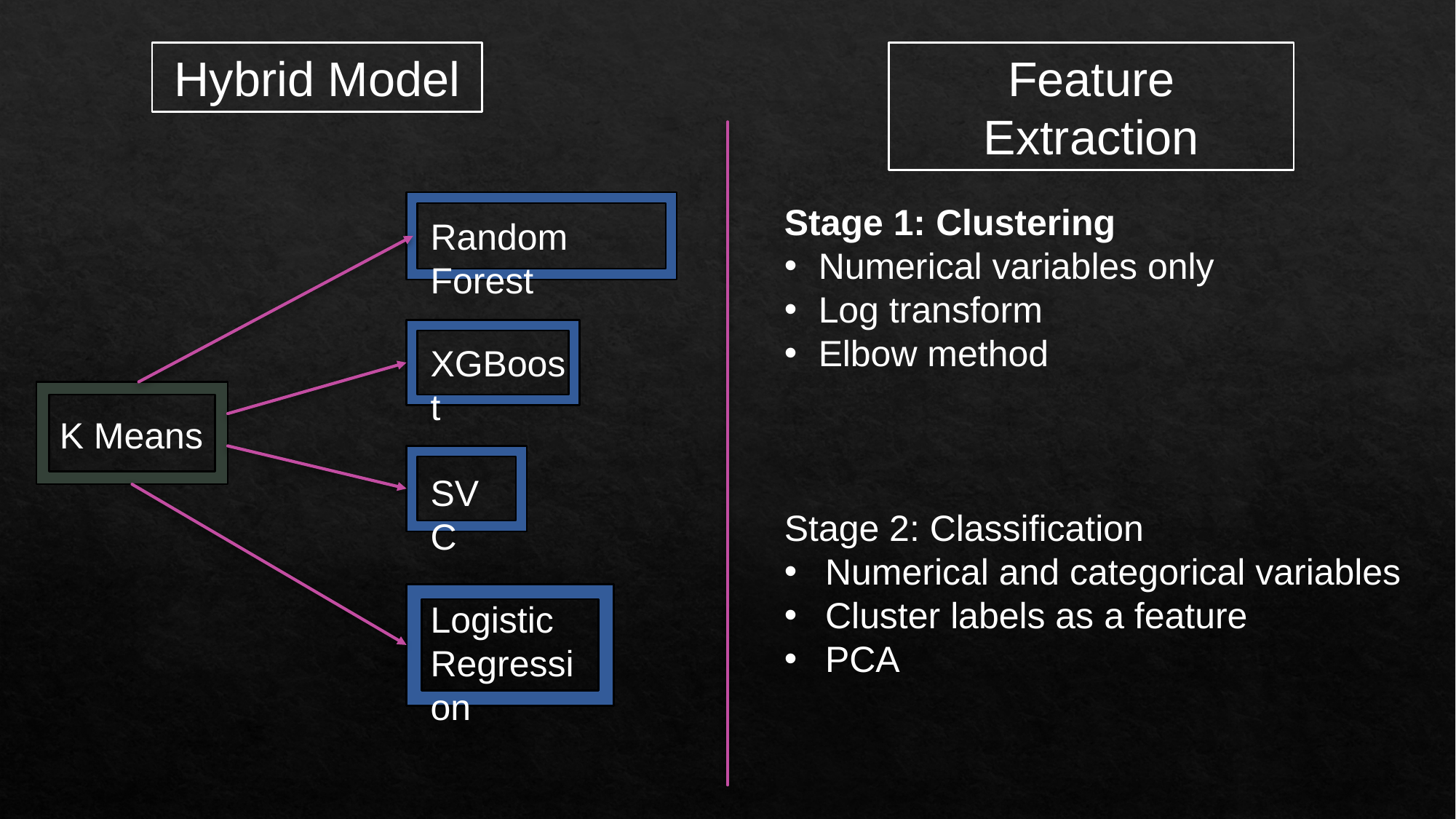

Hybrid Model
Feature Extraction

Stage 1: Clustering
Numerical variables only
Log transform
Elbow method

Stage 2: Classification
Numerical and categorical variables
Cluster labels as a feature
PCA

Random Forest

XGBoost

K Means

SVC

Logistic Regression